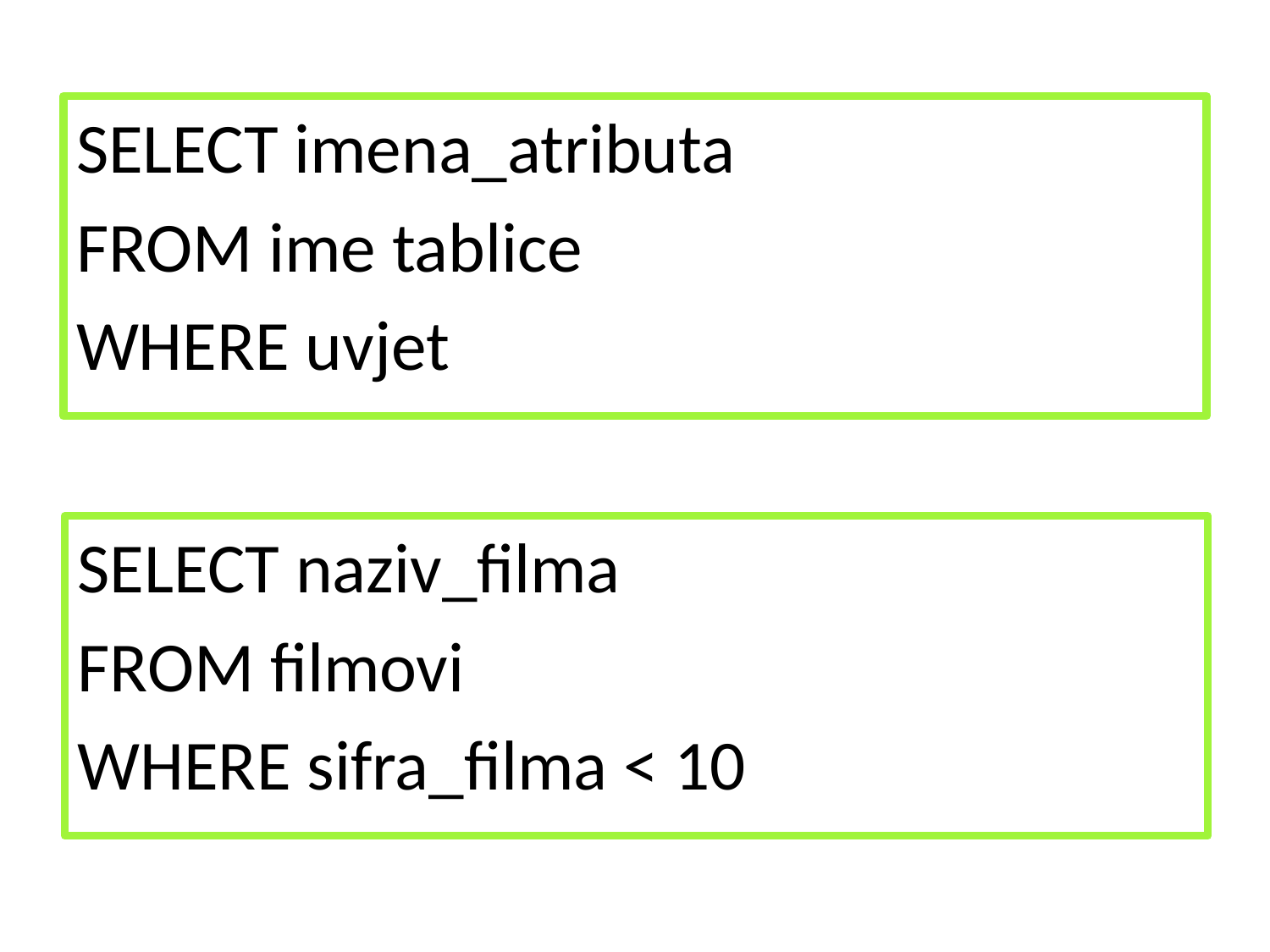

SELECT imena_atributa
FROM ime tablice
WHERE uvjet
SELECT naziv_filma
FROM filmovi
WHERE sifra_filma < 10